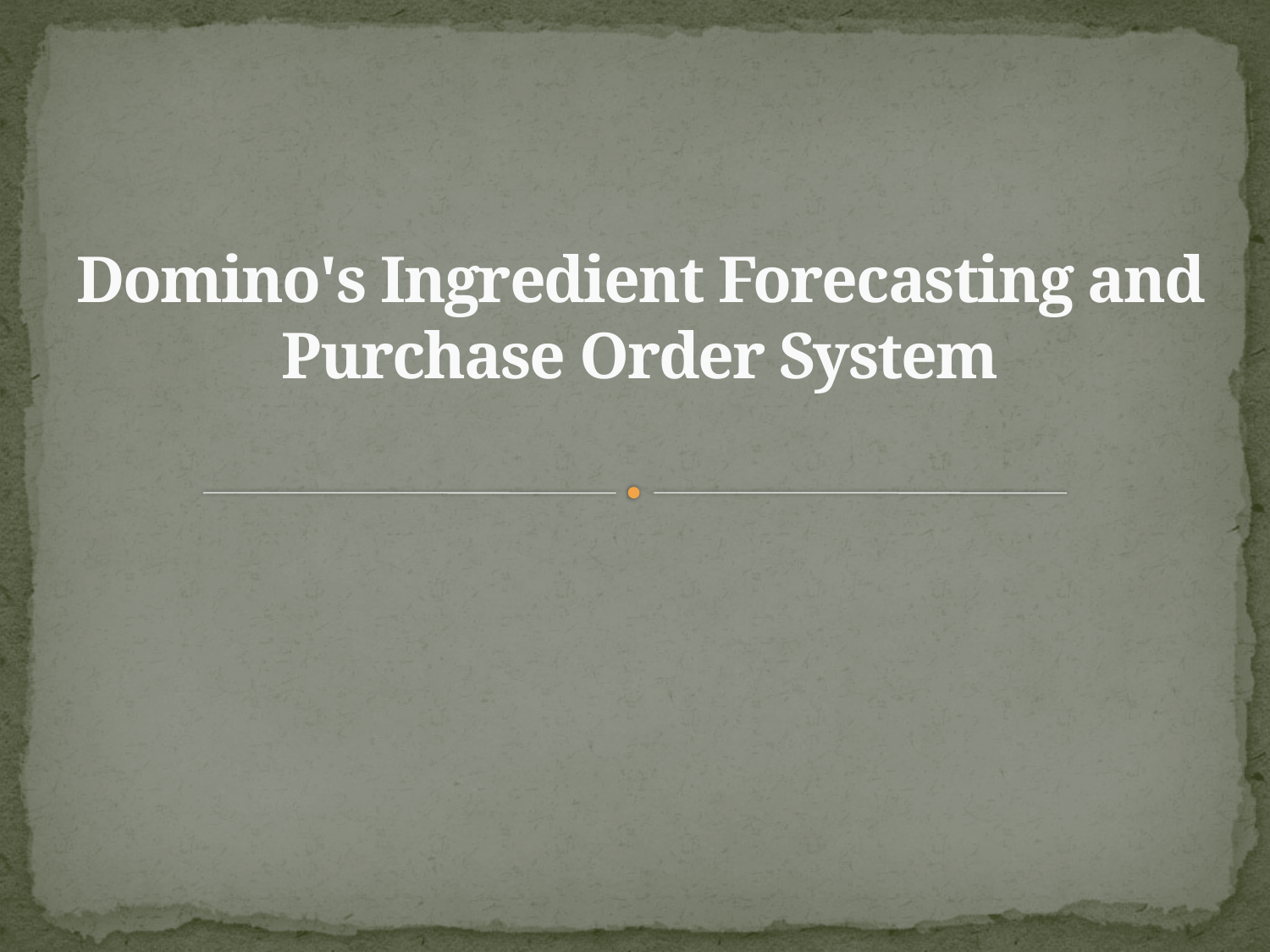

# Domino's Ingredient Forecasting and Purchase Order System